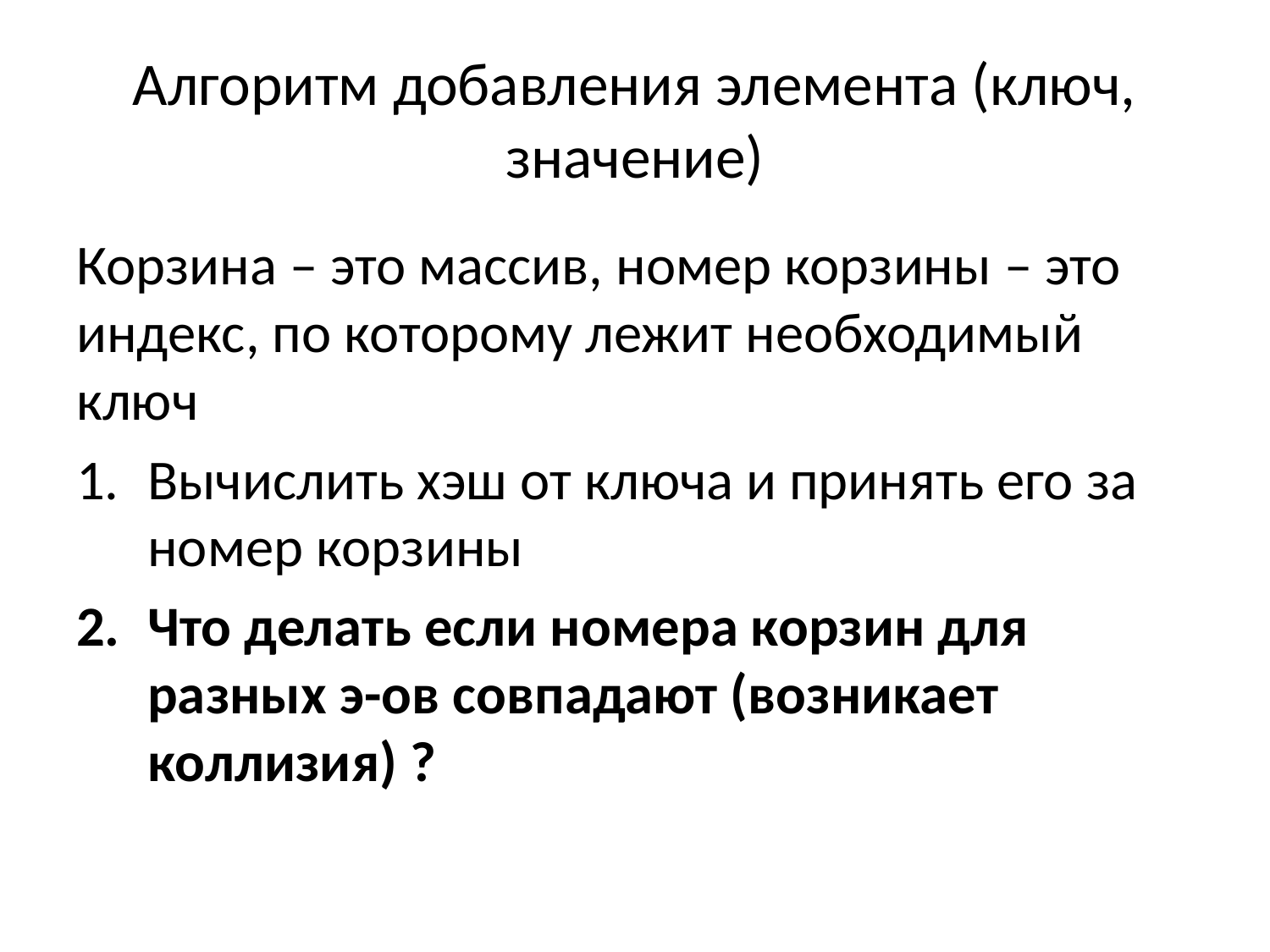

# Алгоритм добавления элемента (ключ, значение)
Корзина – это массив, номер корзины – это индекс, по которому лежит необходимый ключ
Вычислить хэш от ключа и принять его за номер корзины
Что делать если номера корзин для разных э-ов совпадают (возникает коллизия) ?